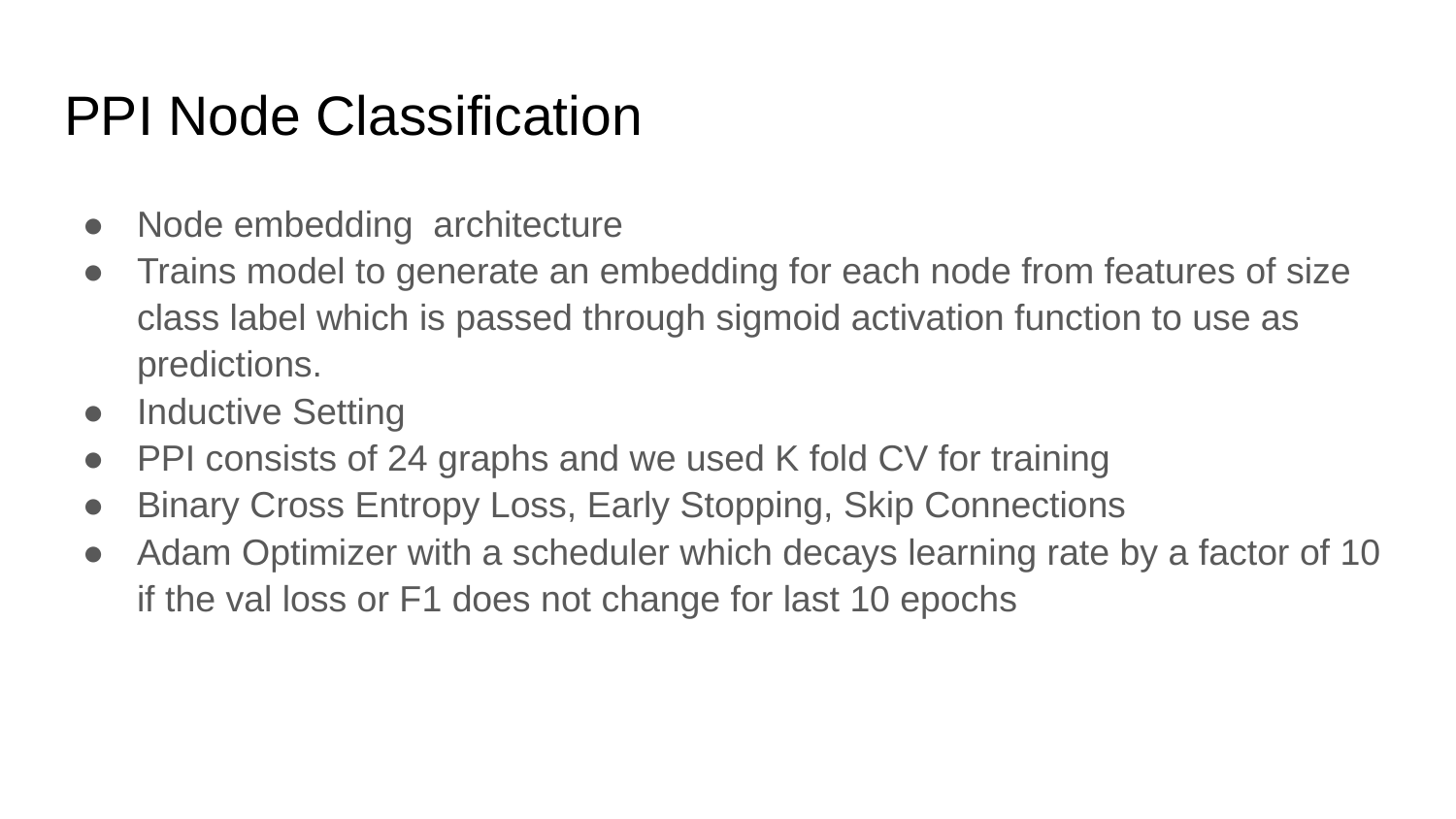

# PPI Node Classification
Node embedding  architecture
Trains model to generate an embedding for each node from features of size class label which is passed through sigmoid activation function to use as predictions.
Inductive Setting
PPI consists of 24 graphs and we used K fold CV for training
Binary Cross Entropy Loss, Early Stopping, Skip Connections
Adam Optimizer with a scheduler which decays learning rate by a factor of 10 if the val loss or F1 does not change for last 10 epochs